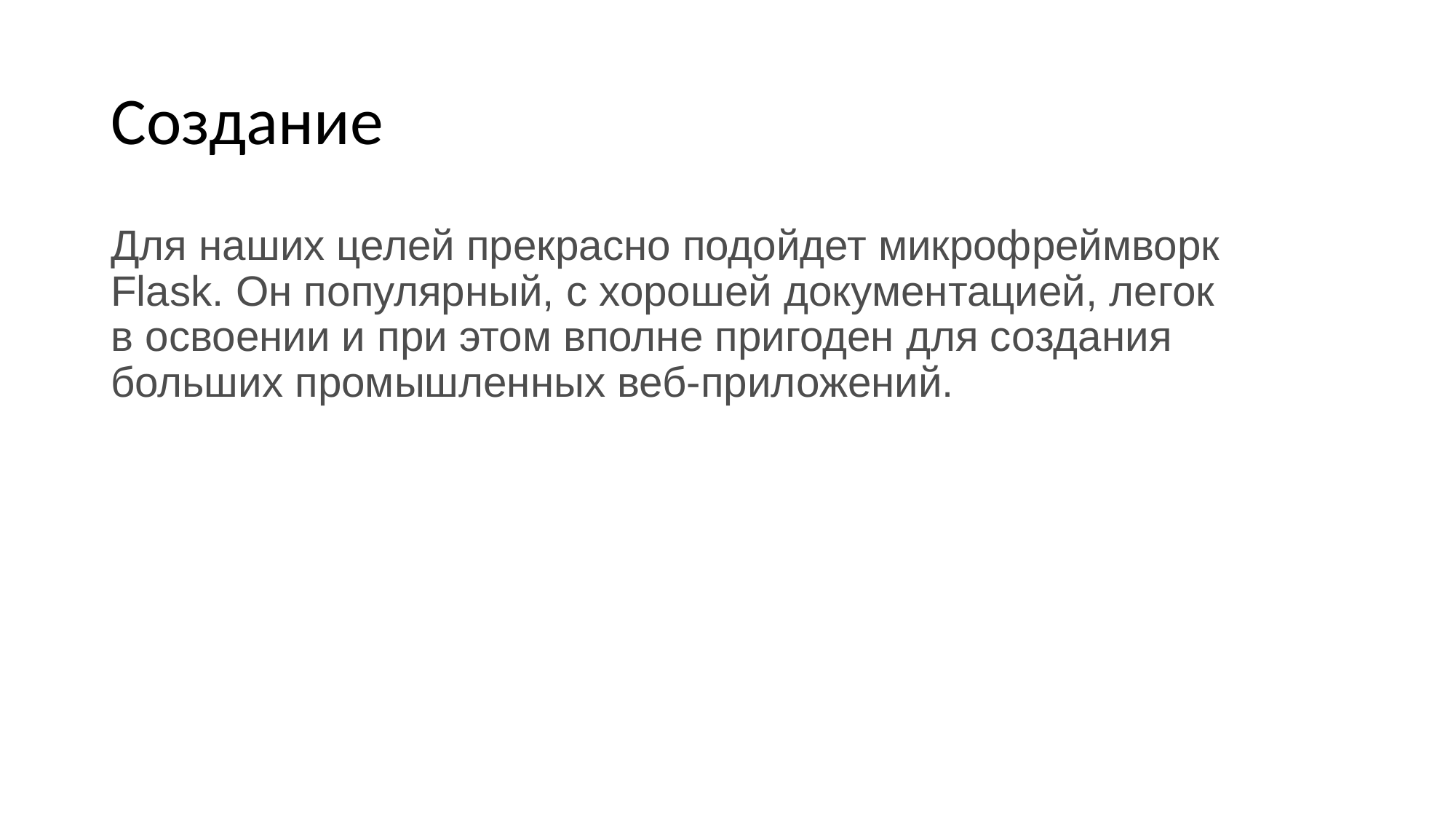

# Создание
Для наших целей прекрасно подойдет микрофреймворк Flask. Он популярный, с хорошей документацией, легок в освоении и при этом вполне пригоден для создания больших промышленных веб-приложений.